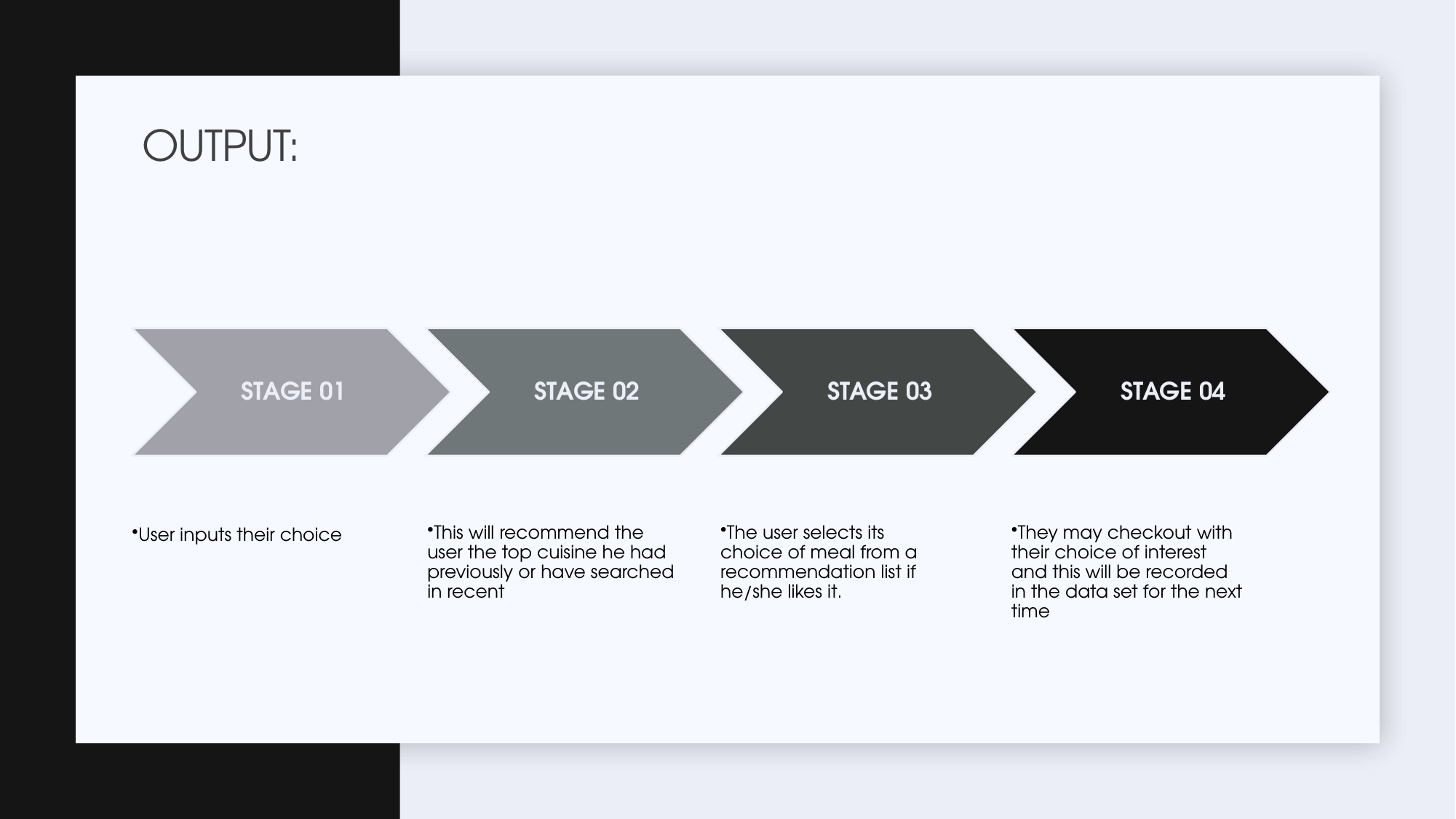

# OutPut:
STAGE 01
User inputs their choice
STAGE 02
This will recommend the user the top cuisine he had previously or have searched in recent
STAGE 03
The user selects its choice of meal from a recommendation list if he/she likes it.
STAGE 04
They may checkout with their choice of interest and this will be recorded in the data set for the next time